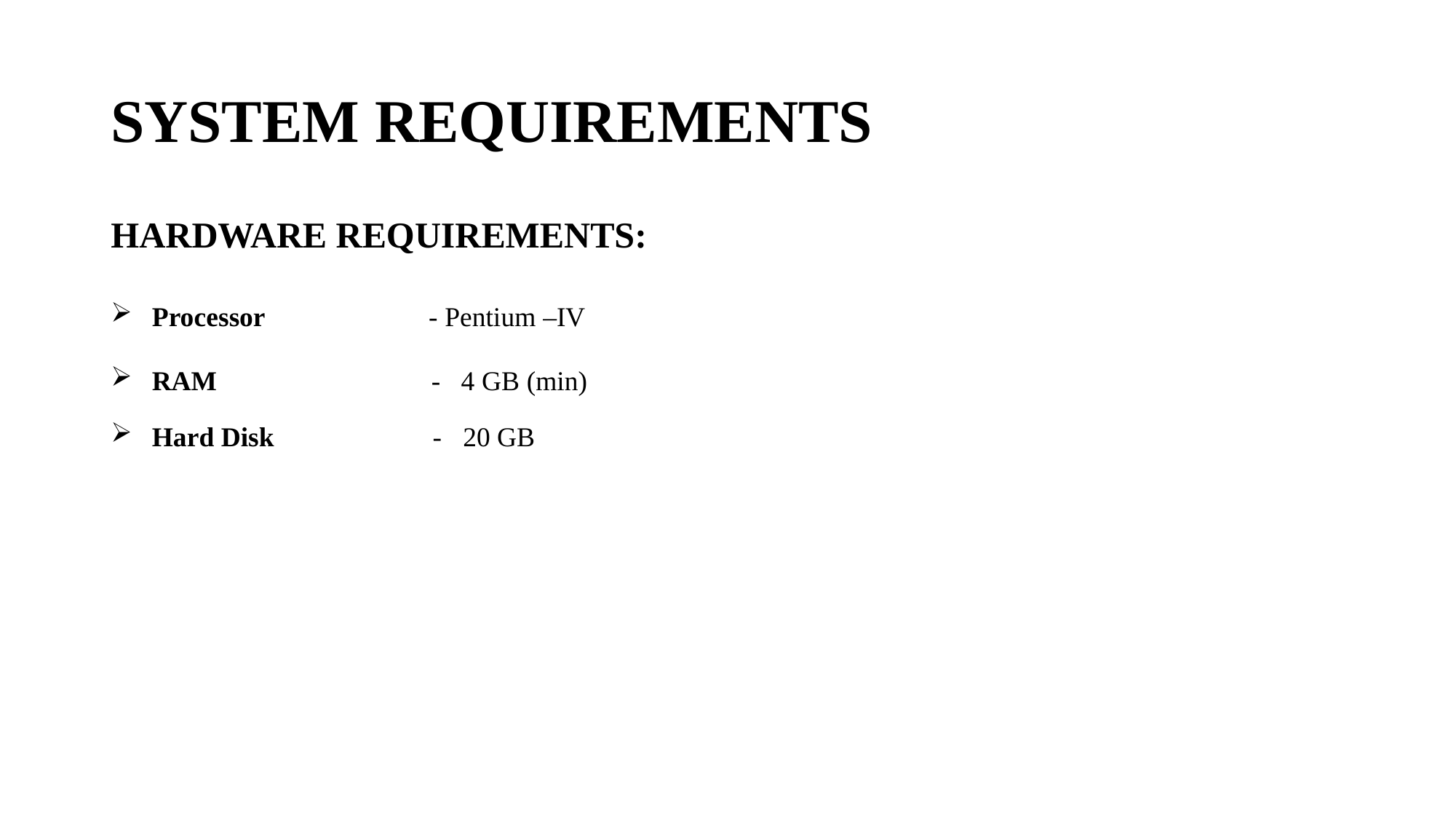

# SYSTEM REQUIREMENTS
HARDWARE REQUIREMENTS:
Processor                       - Pentium –IV
RAM                               -   4 GB (min)
Hard Disk                       -   20 GB